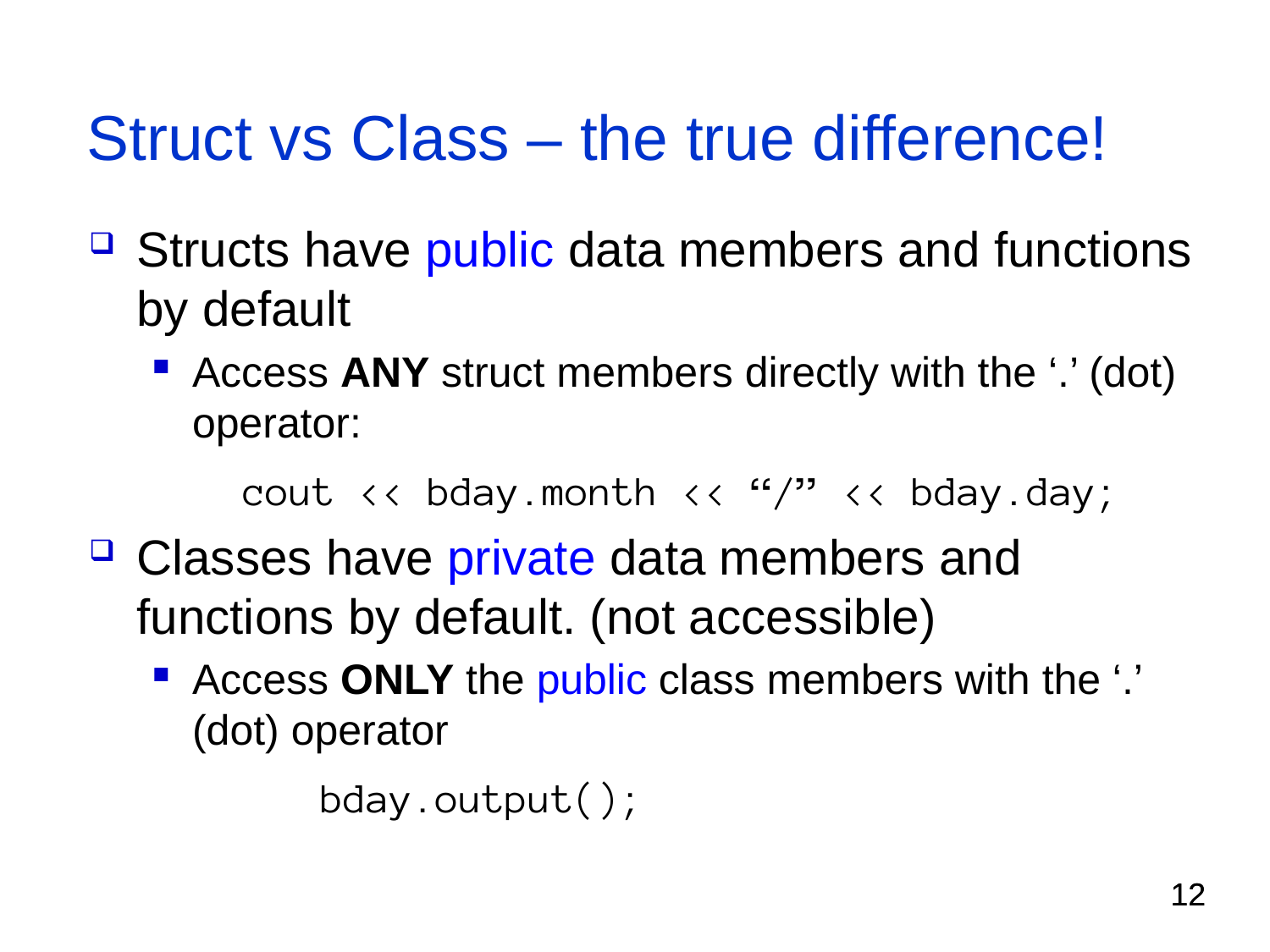

# Struct vs Class – the true difference!
Structs have public data members and functions by default
Access ANY struct members directly with the ‘.’ (dot) operator:
	  cout << bday.month << “/” << bday.day;
Classes have private data members and functions by default. (not accessible)
Access ONLY the public class members with the ‘.’ (dot) operator
	   bday.output();